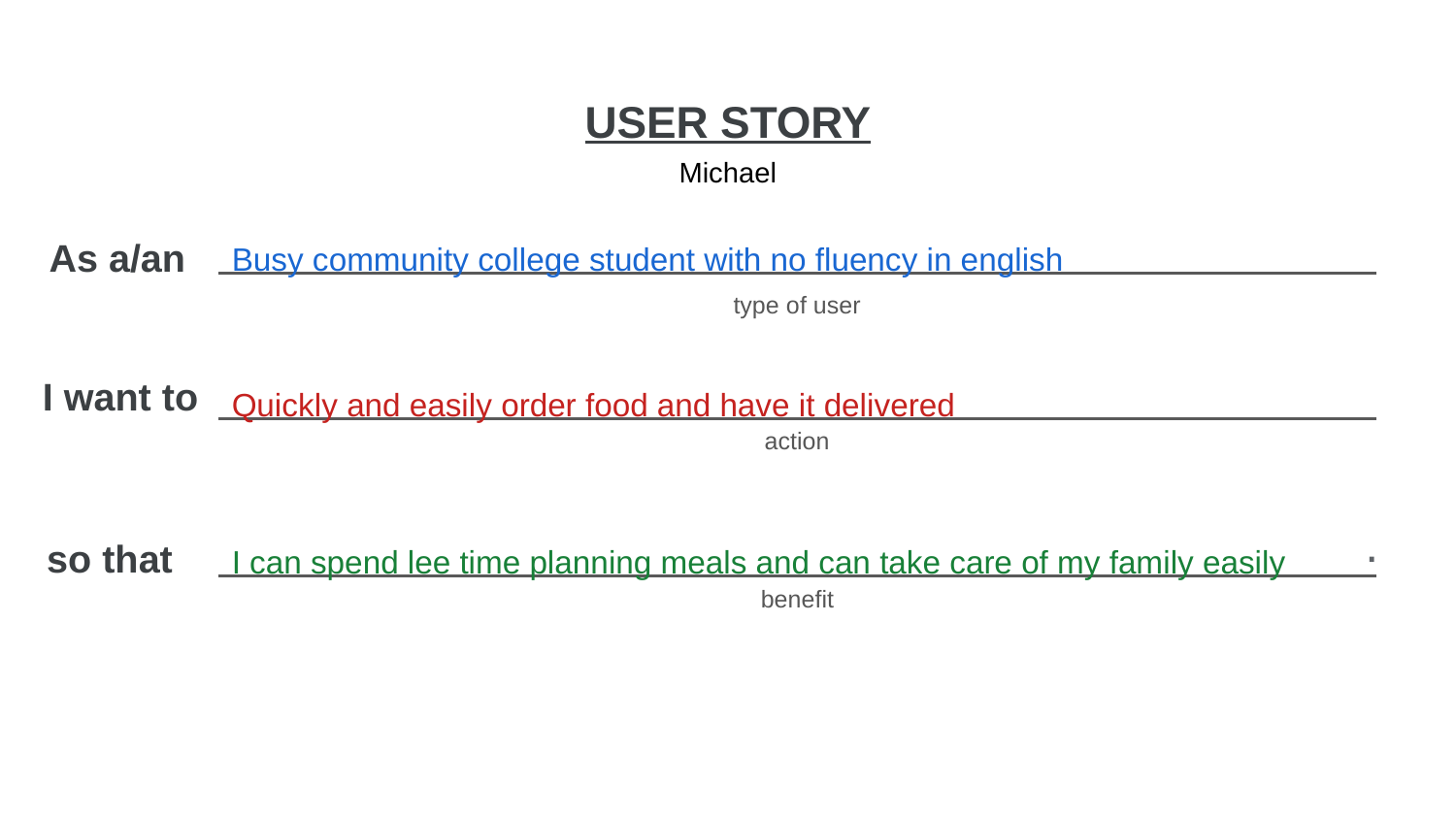

Michael
Busy community college student with no fluency in english
Quickly and easily order food and have it delivered
I can spend lee time planning meals and can take care of my family easily